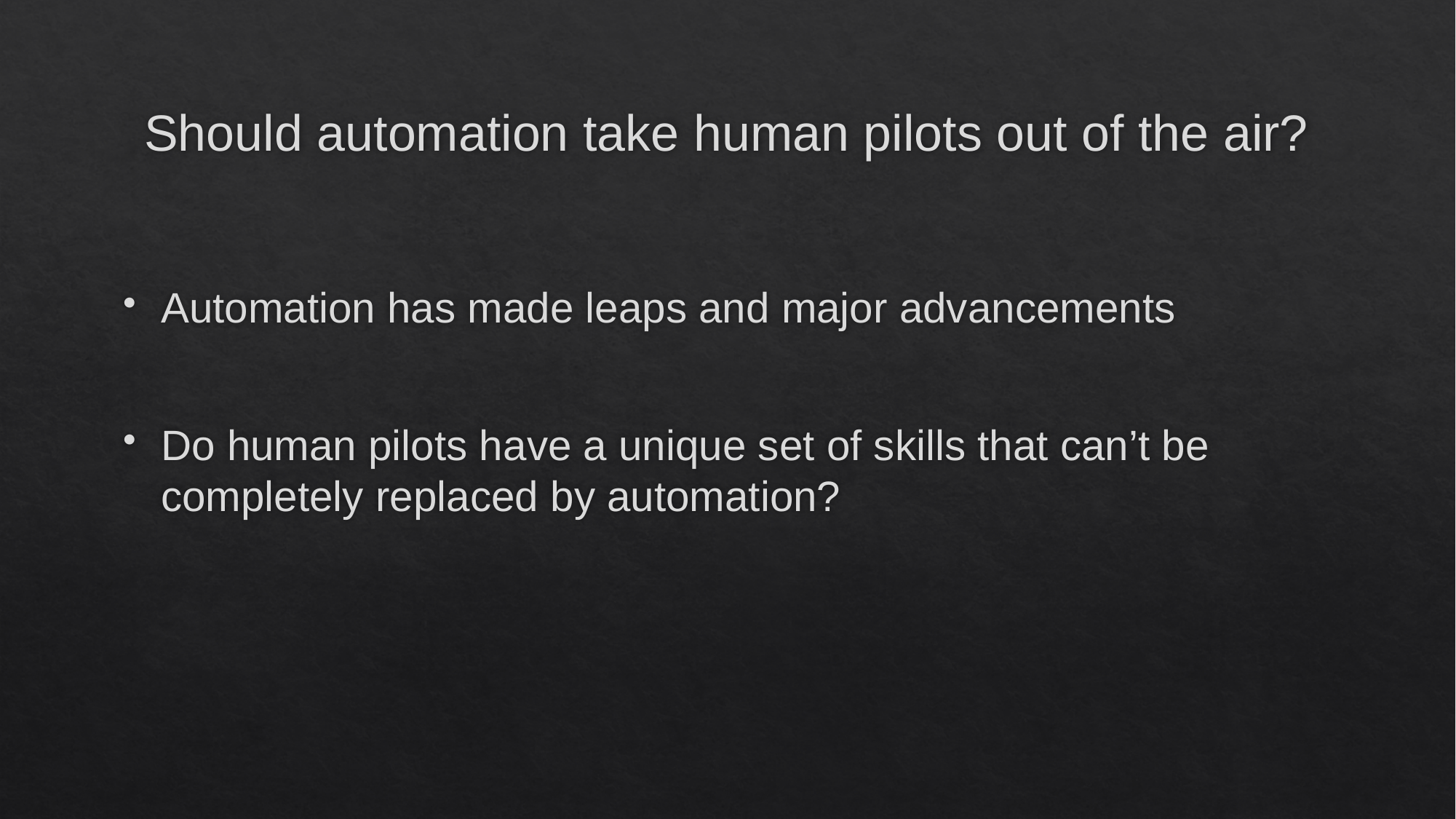

# Should automation take human pilots out of the air?

Automation has made leaps and major advancements

Do human pilots have a unique set of skills that can’t be completely replaced by automation?